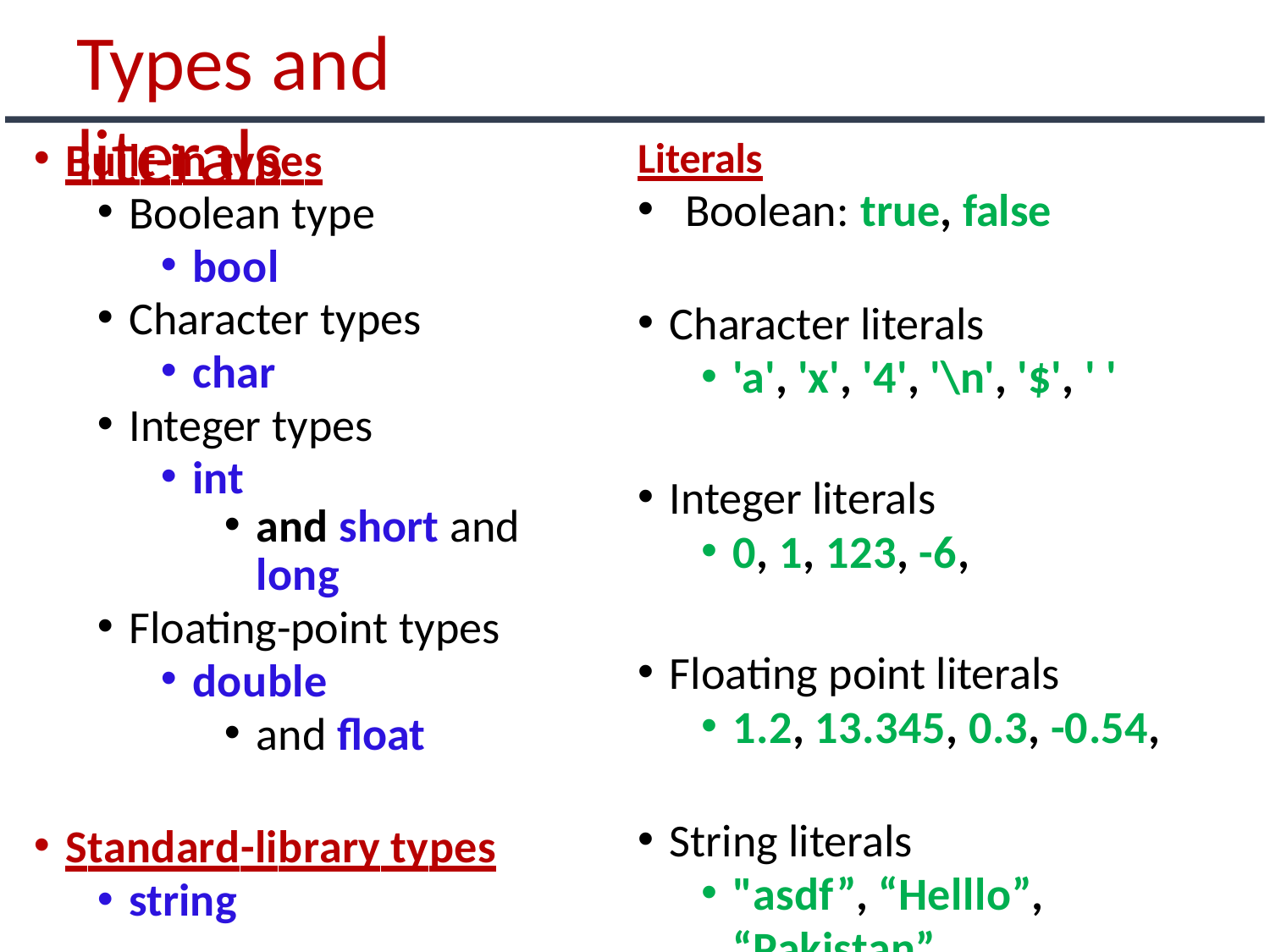

# Types and literals

Built-in types
Boolean type
bool
Character types
char
Integer types
int
and short and
long
Floating-point types
double
and float

Standard-library types
string
Literals
Boolean: true, false

Character literals
'a', 'x', '4', '\n', '$', ' '

Integer literals
0, 1, 123, -6,

Floating point literals
1.2, 13.345, 0.3, -0.54,

String literals
"asdf”, “Helllo”, “Pakistan”